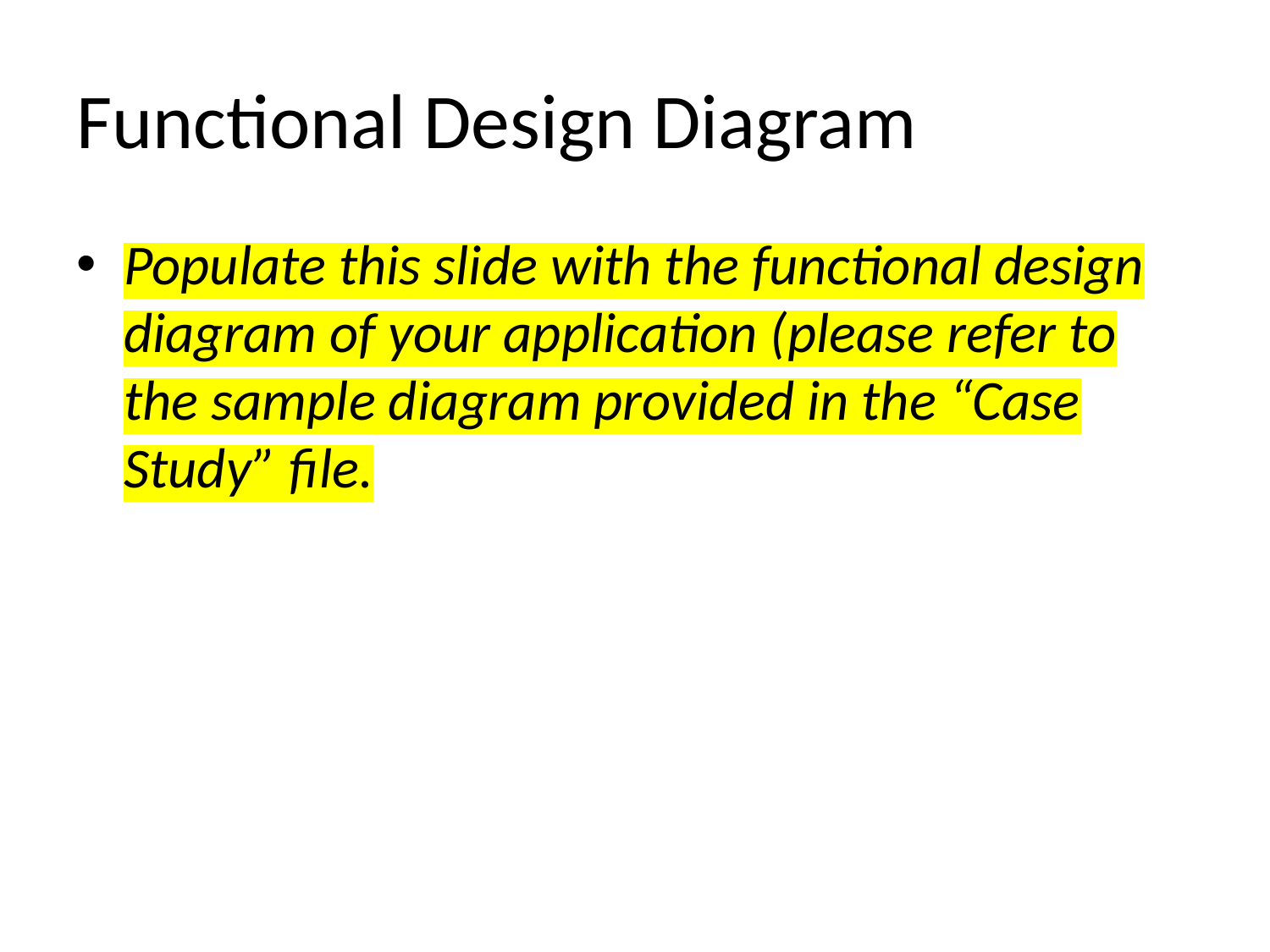

# Functional Design Diagram
Populate this slide with the functional design diagram of your application (please refer to the sample diagram provided in the “Case Study” file.